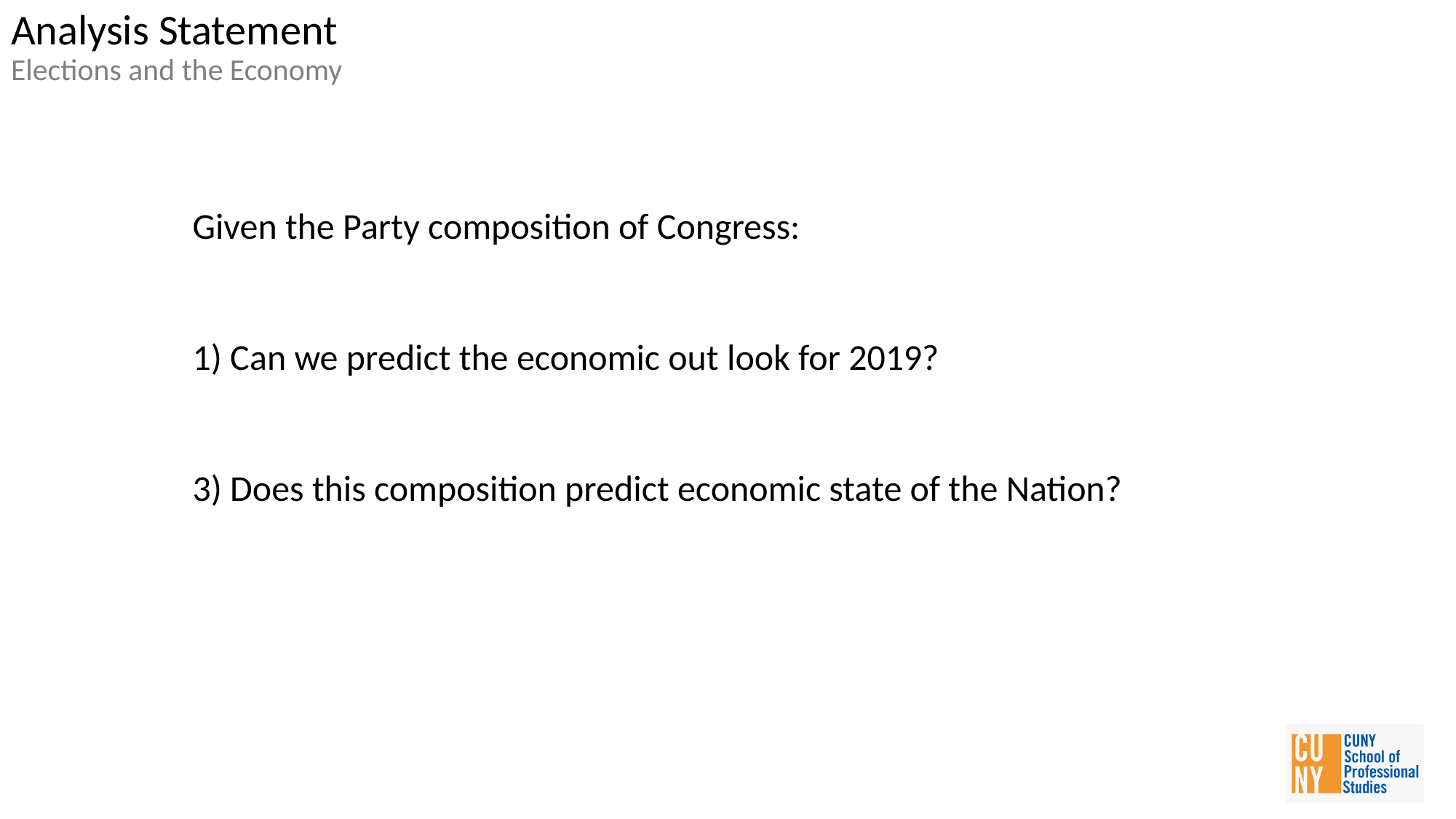

# Analysis Statement Elections and the Economy
Given the Party composition of Congress:

1) Can we predict the economic out look for 2019?

3) Does this composition predict economic state of the Nation?